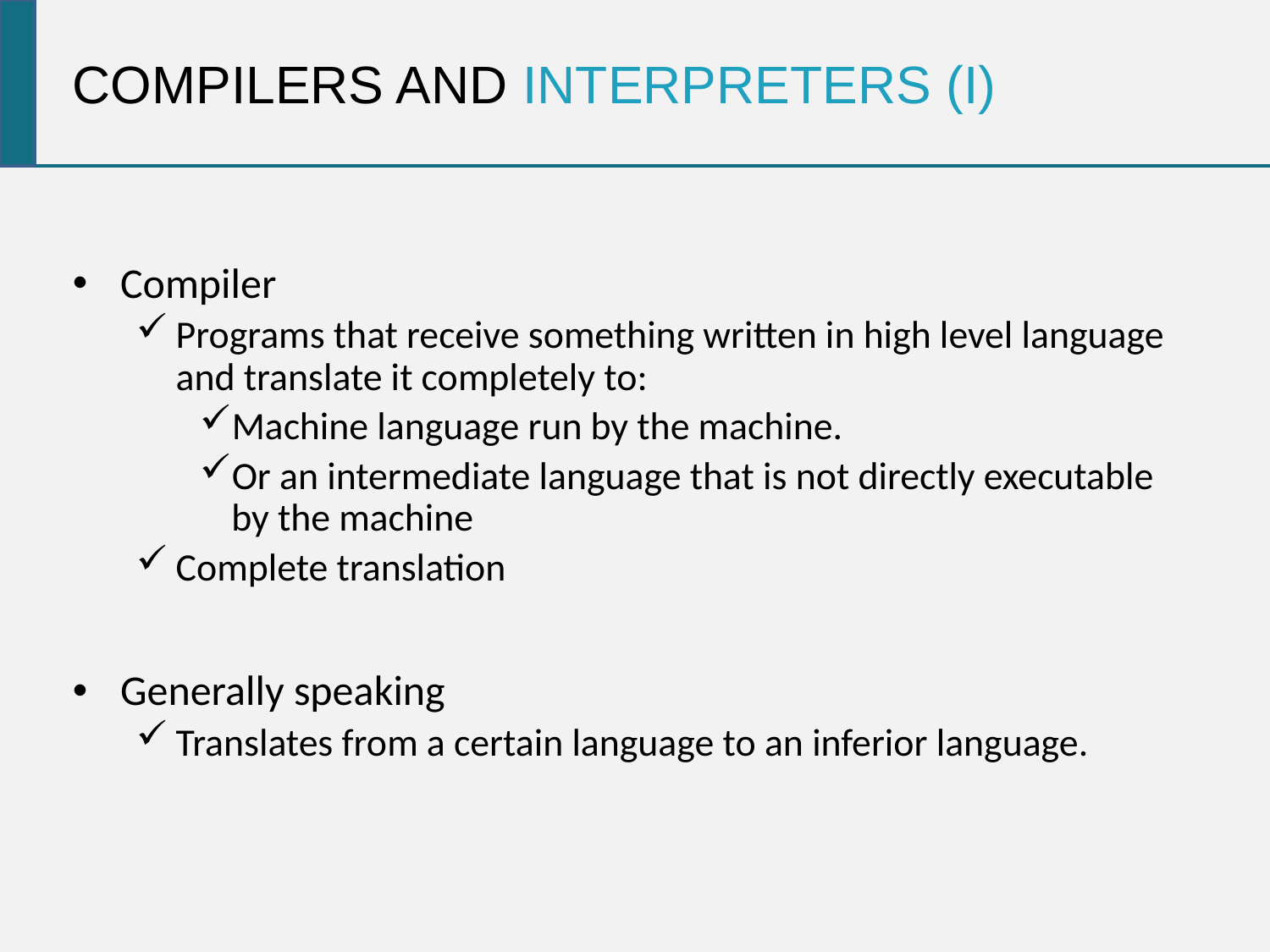

Compilers and Interpreters (i)

Compiler
Programs that receive something written in high level language and translate it completely to:
Machine language run by the machine.
Or an intermediate language that is not directly executable by the machine
Complete translation

Generally speaking
Translates from a certain language to an inferior language.